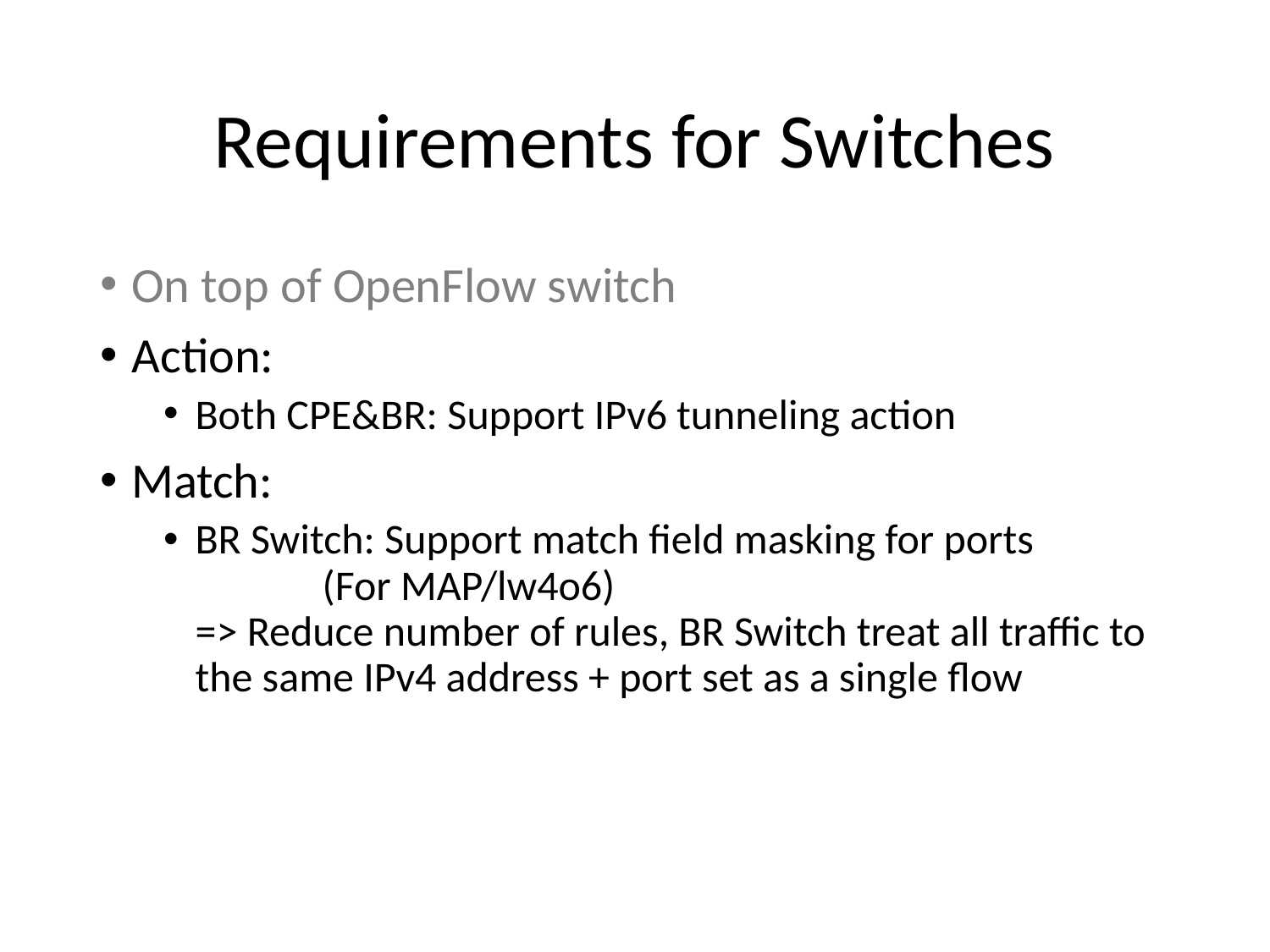

# Requirements for Switches
On top of OpenFlow switch
Action:
Both CPE&BR: Support IPv6 tunneling action
Match:
BR Switch: Support match field masking for ports
	(For MAP/lw4o6)
=> Reduce number of rules, BR Switch treat all traffic to the same IPv4 address + port set as a single flow